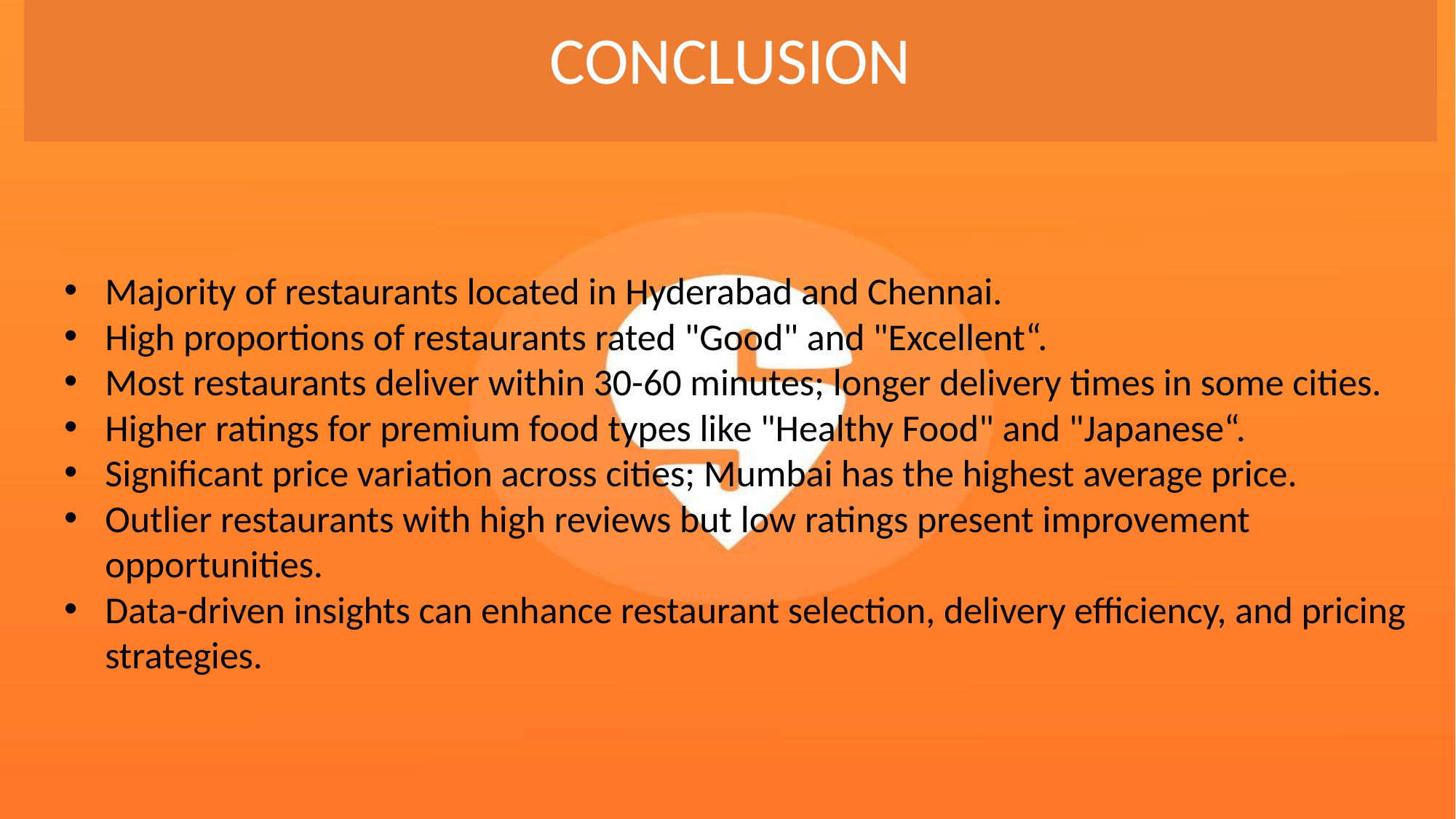

# CONCLUSION
Majority of restaurants located in Hyderabad and Chennai.
High proportions of restaurants rated "Good" and "Excellent“.
Most restaurants deliver within 30-60 minutes; longer delivery times in some cities.
Higher ratings for premium food types like "Healthy Food" and "Japanese“.
Significant price variation across cities; Mumbai has the highest average price.
Outlier restaurants with high reviews but low ratings present improvement opportunities.
Data-driven insights can enhance restaurant selection, delivery efficiency, and pricing strategies.